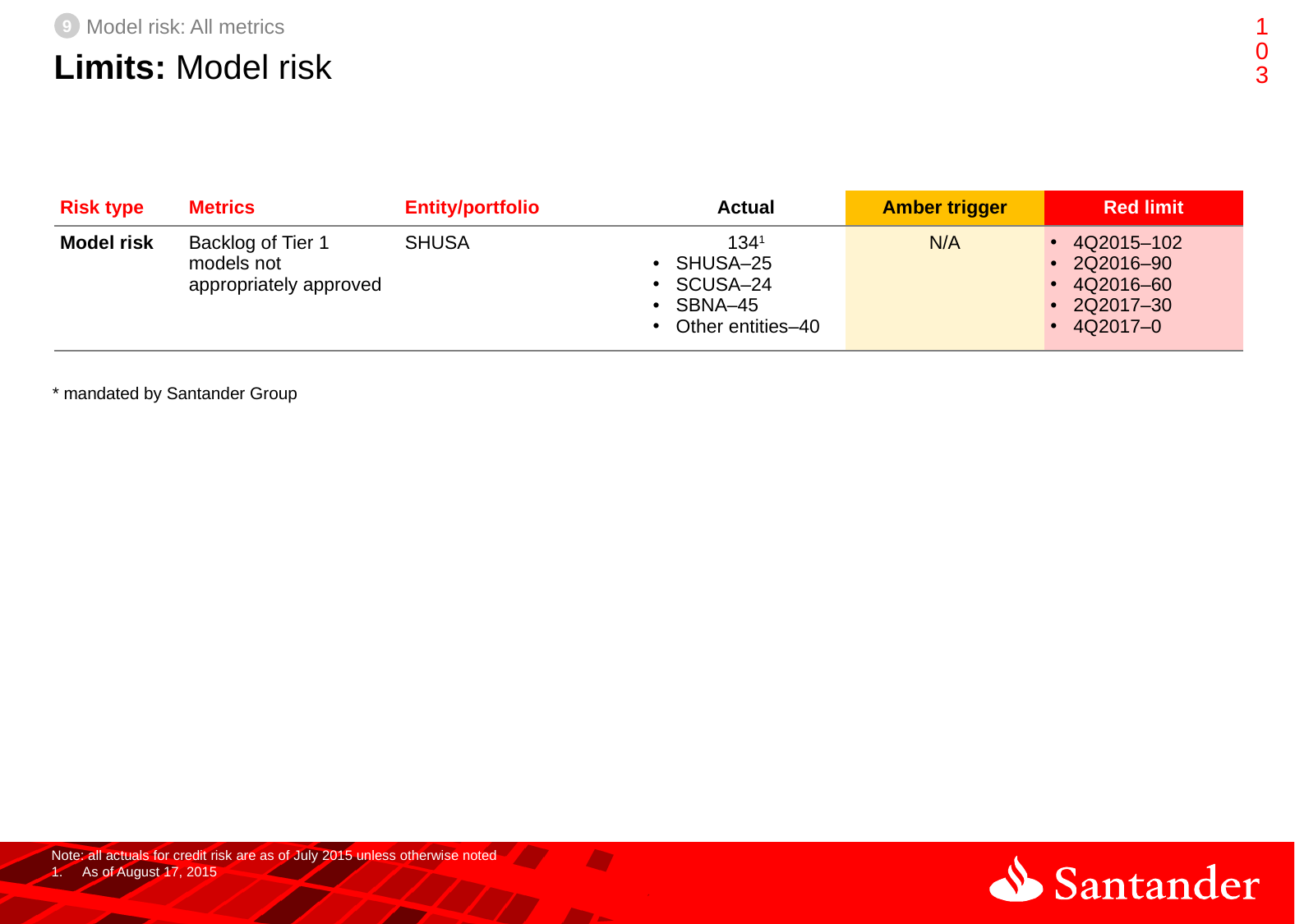

103
9
Model risk: All metrics
# Limits: Model risk
| Risk type | Metrics | Entity/portfolio | Actual | Amber trigger | Red limit |
| --- | --- | --- | --- | --- | --- |
| Model risk | Backlog of Tier 1 models not appropriately approved | SHUSA | 1341 SHUSA–25 SCUSA–24 SBNA–45 Other entities–40 | N/A | 4Q2015–102 2Q2016–90 4Q2016–60 2Q2017–30 4Q2017–0 |
* mandated by Santander Group
Note: all actuals for credit risk are as of July 2015 unless otherwise noted
As of August 17, 2015